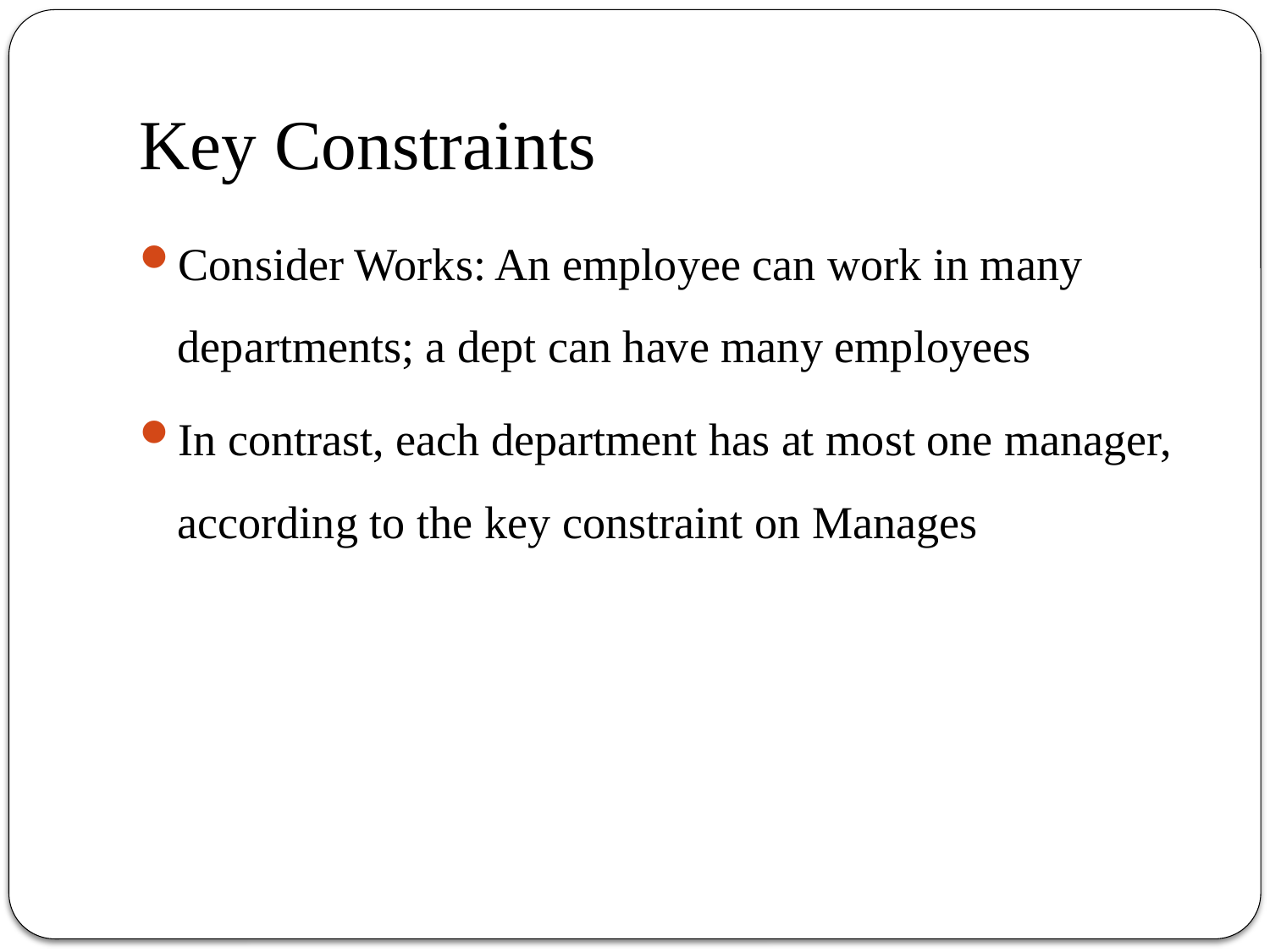

# Key Constraints
Consider Works: An employee can work in many departments; a dept can have many employees
In contrast, each department has at most one manager, according to the key constraint on Manages